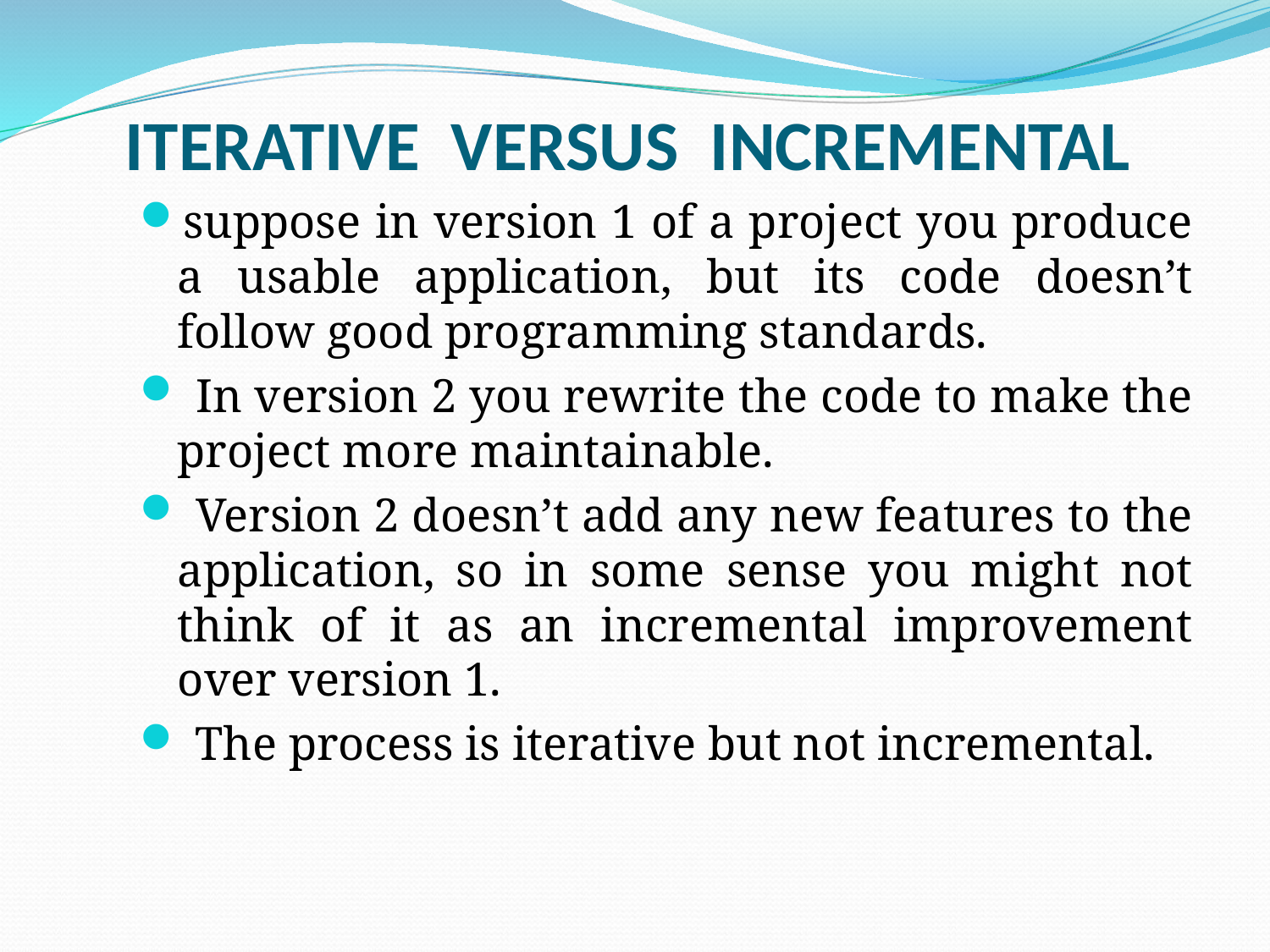

# ITERATIVE  VERSUS  INCREMENTAL
suppose in version 1 of a project you produce a usable application, but its code doesn’t follow good programming standards.
 In version 2 you rewrite the code to make the project more maintainable.
 Version 2 doesn’t add any new features to the application, so in some sense you might not think of it as an incremental improvement over version 1.
 The process is iterative but not incremental.